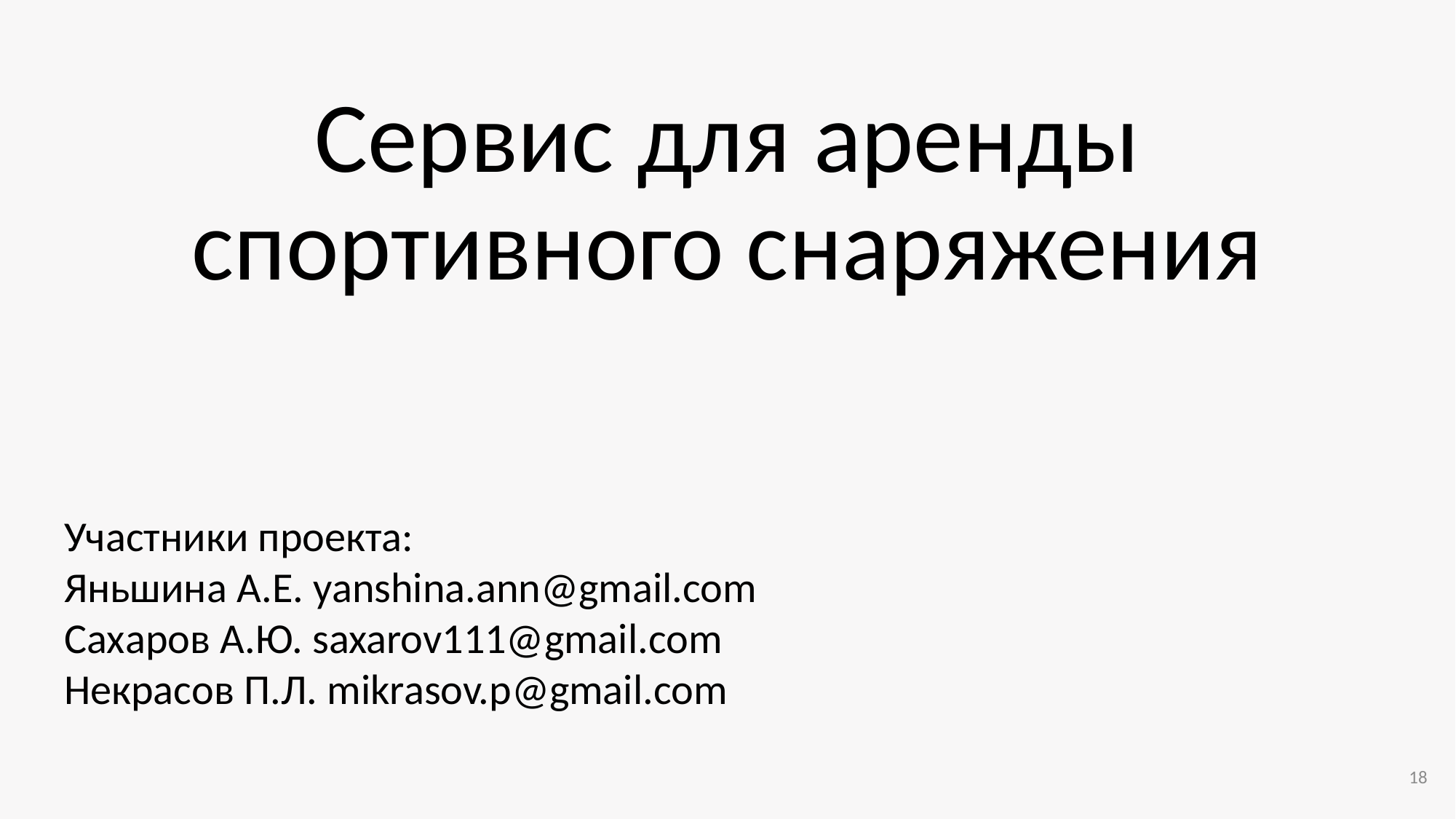

# Сервис для аренды спортивного снаряжения
Участники проекта:
Яньшина А.Е. yanshina.ann@gmail.com
Сахаров А.Ю. saxarov111@gmail.com
Некрасов П.Л. mikrasov.p@gmail.com

18